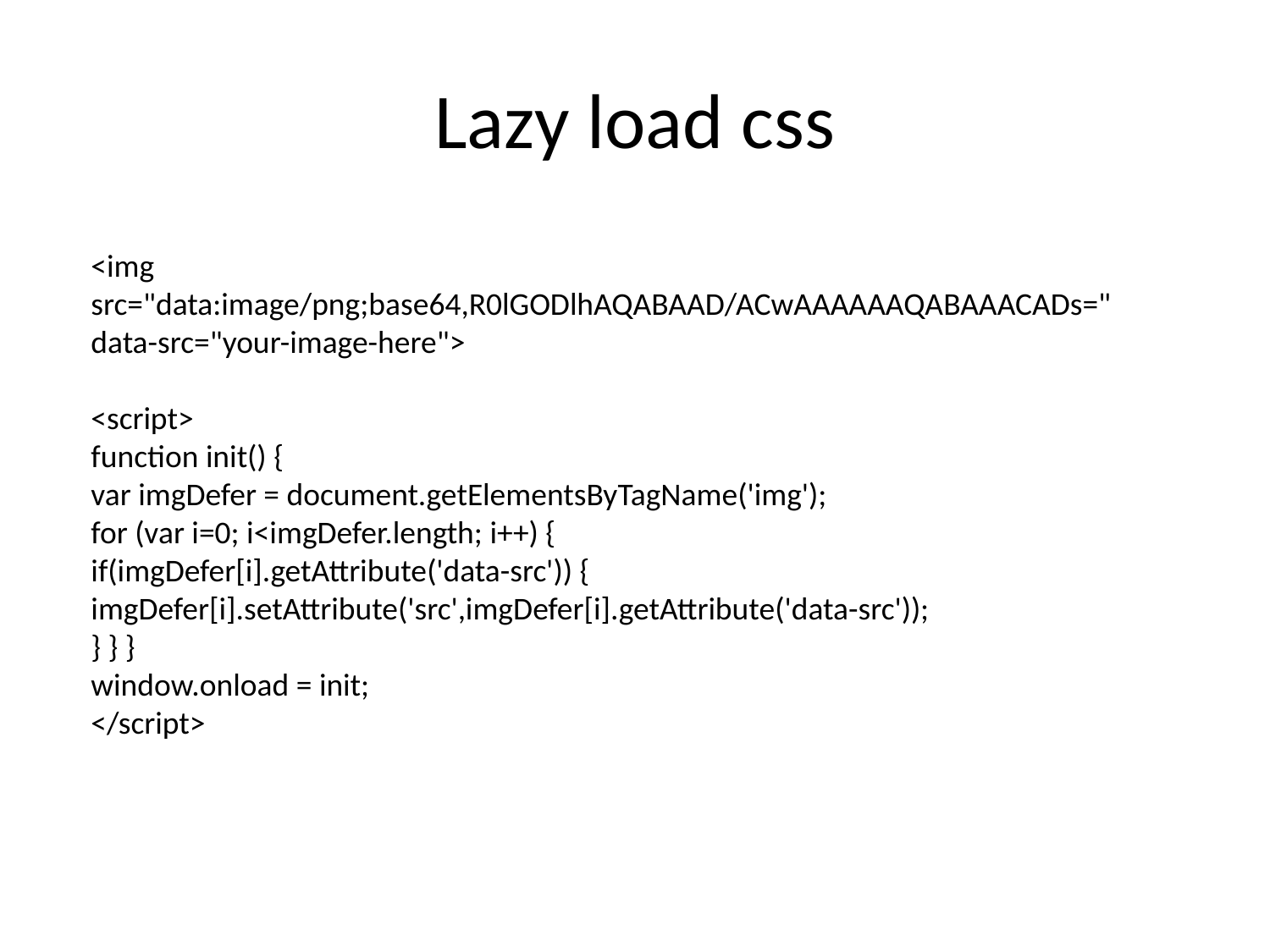

# Lazy load css
<img src="data:image/png;base64,R0lGODlhAQABAAD/ACwAAAAAAQABAAACADs=" data-src="your-image-here">

<script>
function init() {
var imgDefer = document.getElementsByTagName('img');
for (var i=0; i<imgDefer.length; i++) {
if(imgDefer[i].getAttribute('data-src')) {
imgDefer[i].setAttribute('src',imgDefer[i].getAttribute('data-src'));
} } }
window.onload = init;
</script>